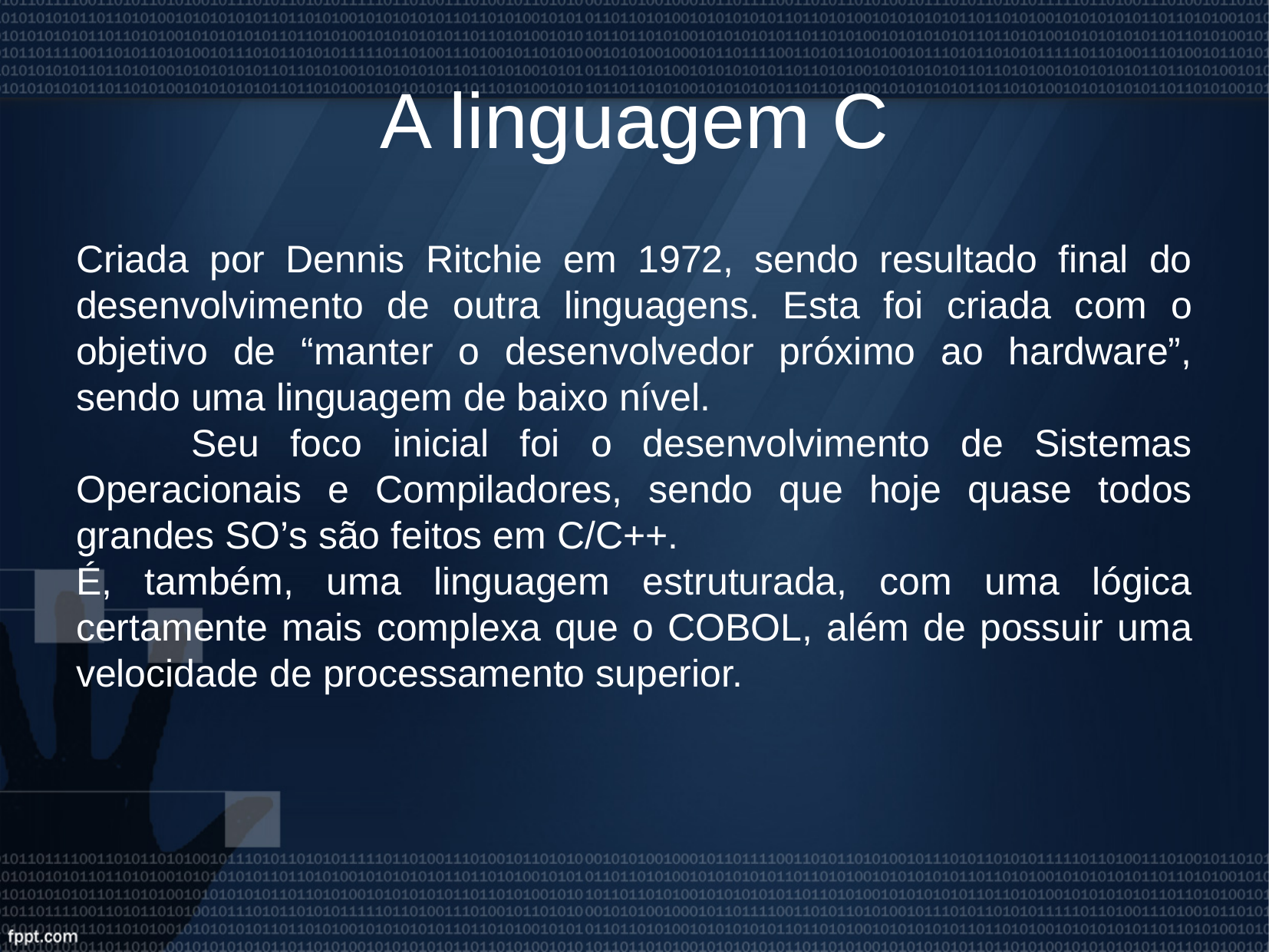

A linguagem C
Criada por Dennis Ritchie em 1972, sendo resultado final do desenvolvimento de outra linguagens. Esta foi criada com o objetivo de “manter o desenvolvedor próximo ao hardware”, sendo uma linguagem de baixo nível.
	Seu foco inicial foi o desenvolvimento de Sistemas Operacionais e Compiladores, sendo que hoje quase todos grandes SO’s são feitos em C/C++.
É, também, uma linguagem estruturada, com uma lógica certamente mais complexa que o COBOL, além de possuir uma velocidade de processamento superior.